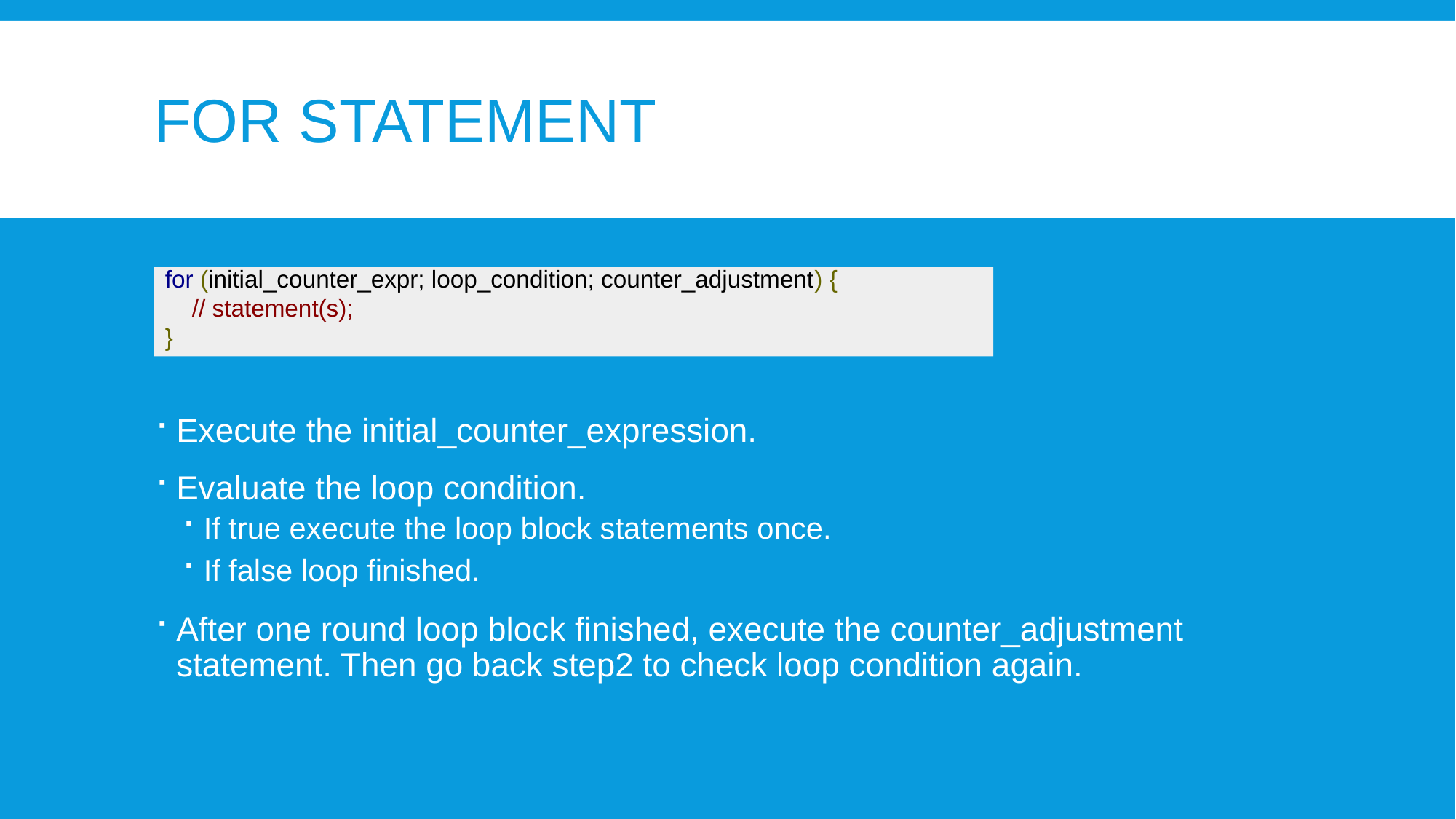

# For statement
for (initial_counter_expr; loop_condition; counter_adjustment) {
    // statement(s);
}
Execute the initial_counter_expression.
Evaluate the loop condition.
If true execute the loop block statements once.
If false loop finished.
After one round loop block finished, execute the counter_adjustment statement. Then go back step2 to check loop condition again.